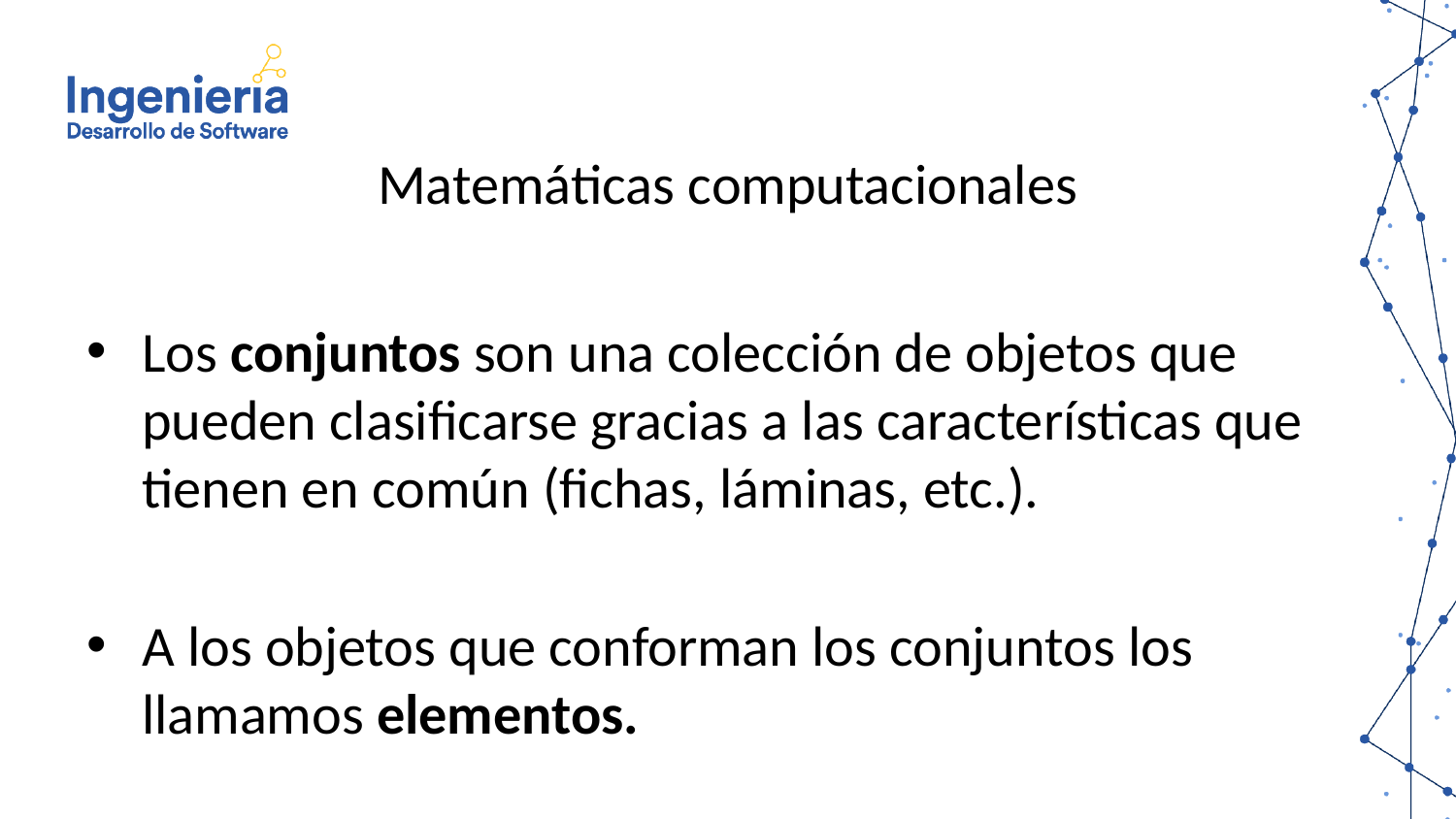

Matemáticas computacionales
Los conjuntos son una colección de objetos que pueden clasificarse gracias a las características que tienen en común (fichas, láminas, etc.).

A los objetos que conforman los conjuntos los llamamos elementos.